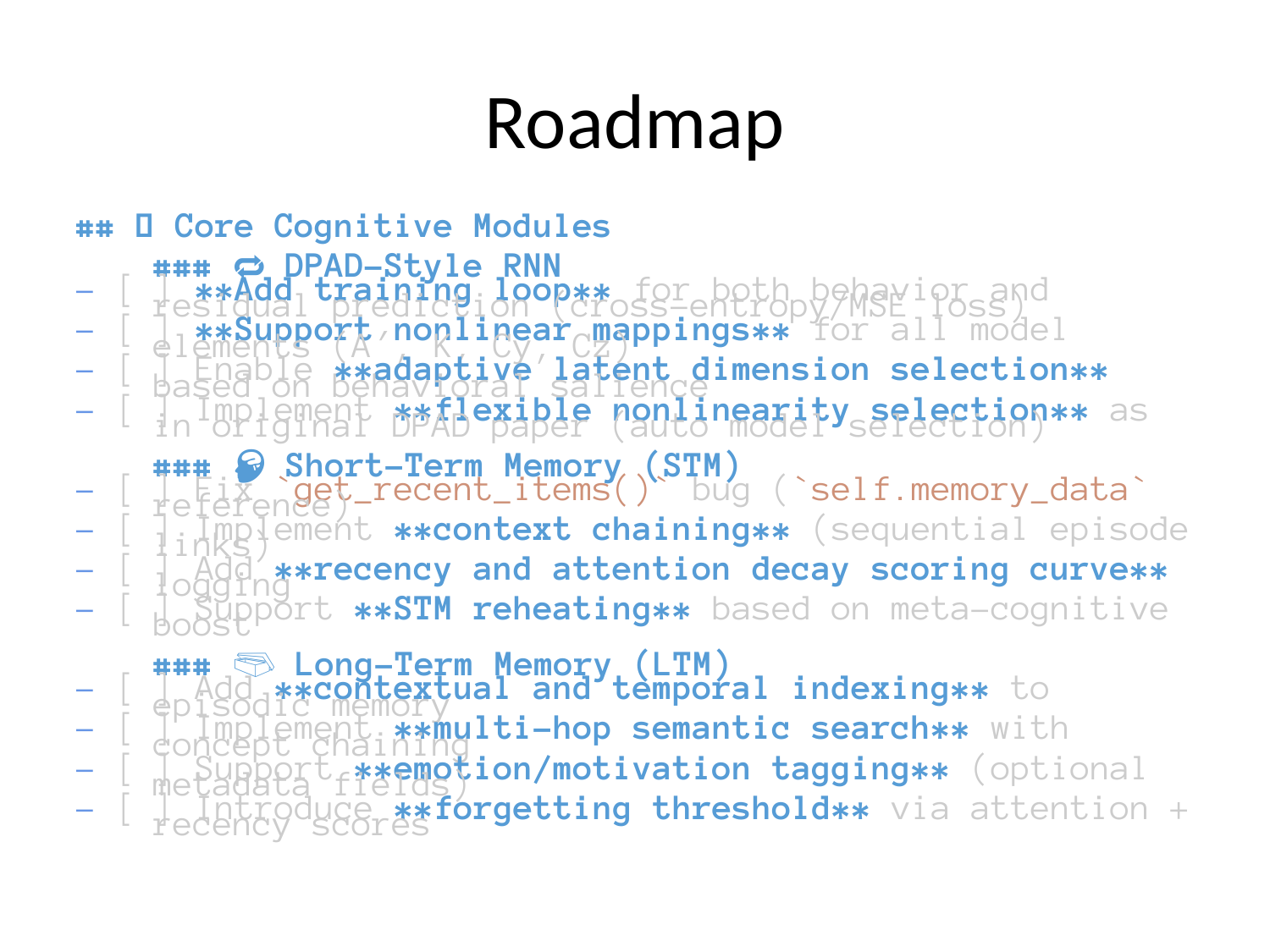

# Roadmap
## 🧩 Core Cognitive Modules
### 🔁 DPAD-Style RNN
- [ ] **Add training loop** for both behavior and residual prediction (cross-entropy/MSE loss)
- [ ] **Support nonlinear mappings** for all model elements (A′, K, Cy, Cz)
- [ ] Enable **adaptive latent dimension selection** based on behavioral salience
- [ ] Implement **flexible nonlinearity selection** as in original DPAD paper (auto model selection)
### 🧠 Short-Term Memory (STM)
- [ ] Fix `get_recent_items()` bug (`self.memory_data` reference)
- [ ] Implement **context chaining** (sequential episode links)
- [ ] Add **recency and attention decay scoring curve** logging
- [ ] Support **STM reheating** based on meta-cognitive boost
### 🗃️ Long-Term Memory (LTM)
- [ ] Add **contextual and temporal indexing** to episodic memory
- [ ] Implement **multi-hop semantic search** with concept chaining
- [ ] Support **emotion/motivation tagging** (optional metadata fields)
- [ ] Introduce **forgetting threshold** via attention + recency scores